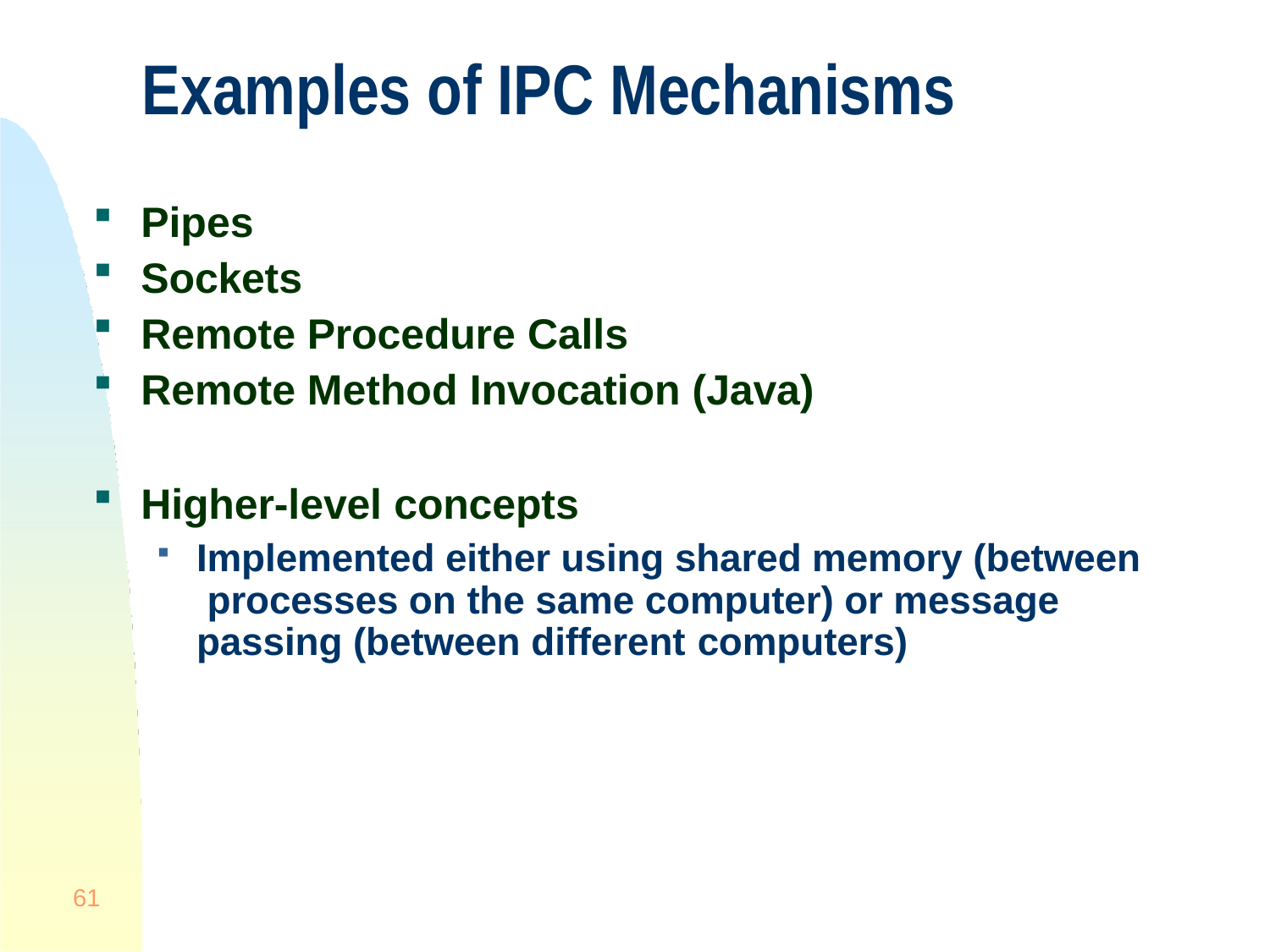

# Examples of IPC Mechanisms
Pipes
Sockets
Remote Procedure Calls
Remote Method Invocation (Java)

Higher-level concepts
Implemented either using shared memory (between  processes on the same computer) or message  passing (between different computers)
61